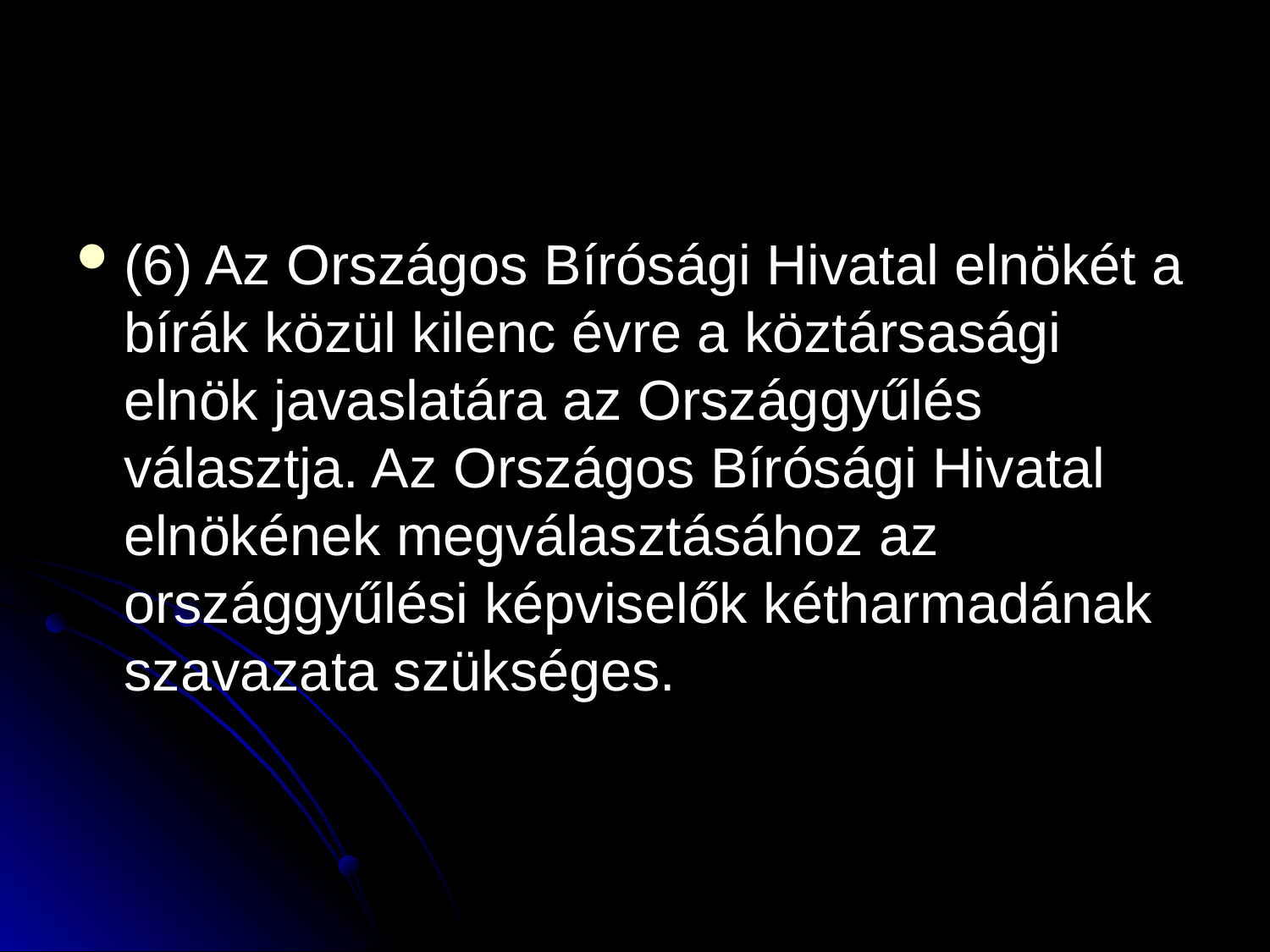

#
(6) Az Országos Bírósági Hivatal elnökét a bírák közül kilenc évre a köztársasági elnök javaslatára az Országgyűlés választja. Az Országos Bírósági Hivatal elnökének megválasztásához az országgyűlési képviselők kétharmadának szavazata szükséges.